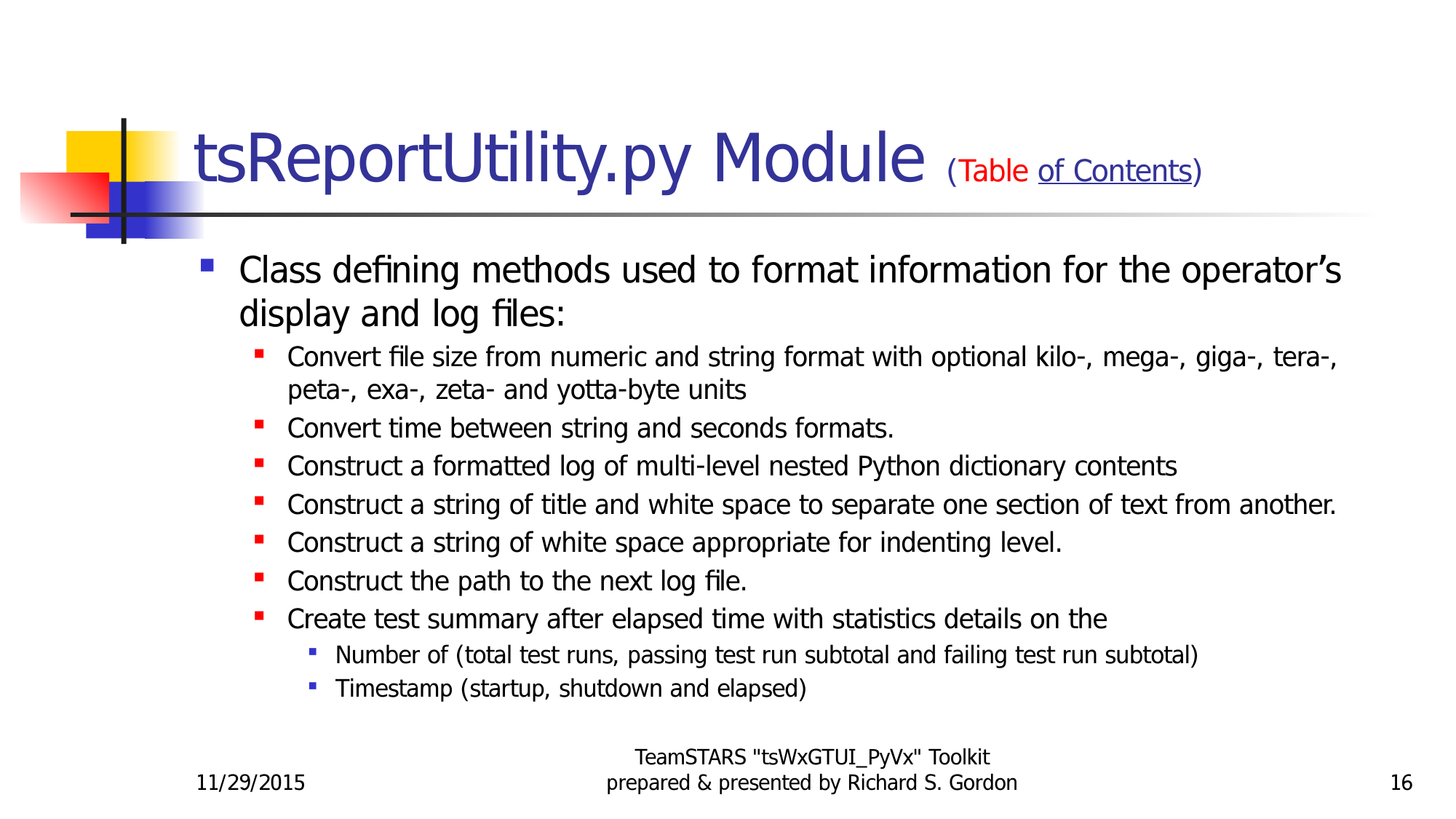

# tsReportUtility.py Module (Table of Contents)
Class defining methods used to format information for the operator’s display and log files:
Convert file size from numeric and string format with optional kilo-, mega-, giga-, tera-, peta-, exa-, zeta- and yotta-byte units
Convert time between string and seconds formats.
Construct a formatted log of multi-level nested Python dictionary contents
Construct a string of title and white space to separate one section of text from another.
Construct a string of white space appropriate for indenting level.
Construct the path to the next log file.
Create test summary after elapsed time with statistics details on the
Number of (total test runs, passing test run subtotal and failing test run subtotal)
Timestamp (startup, shutdown and elapsed)
11/29/2015
TeamSTARS "tsWxGTUI_PyVx" Toolkit prepared & presented by Richard S. Gordon
16